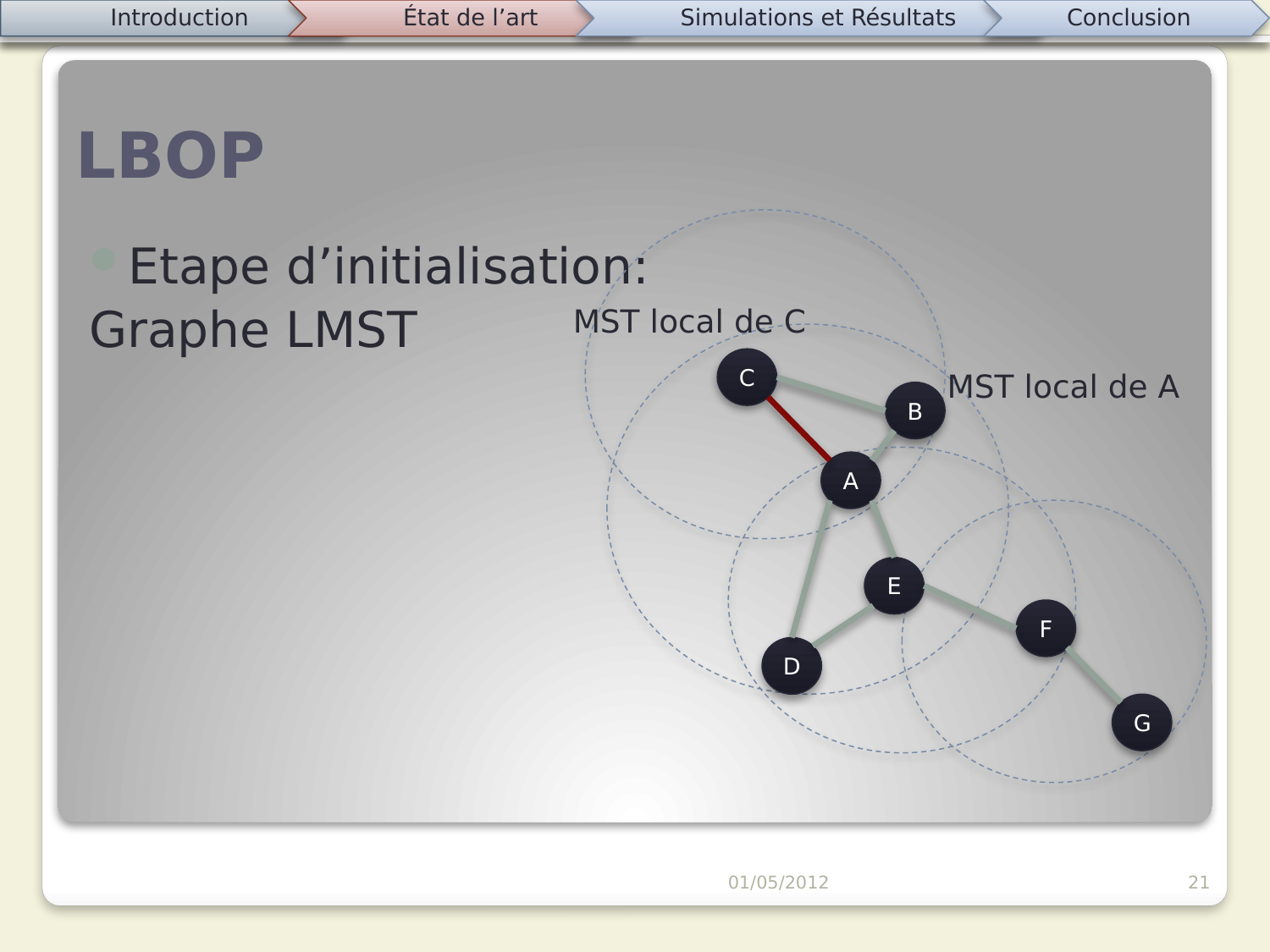

Introduction
État de l’art
Simulations et Résultats
Conclusion
# LBOP

Etape d’initialisation:
Graphe LMST
MST local de C

C
MST local de A
B

A

E
F
D
G
01/05/2012
21